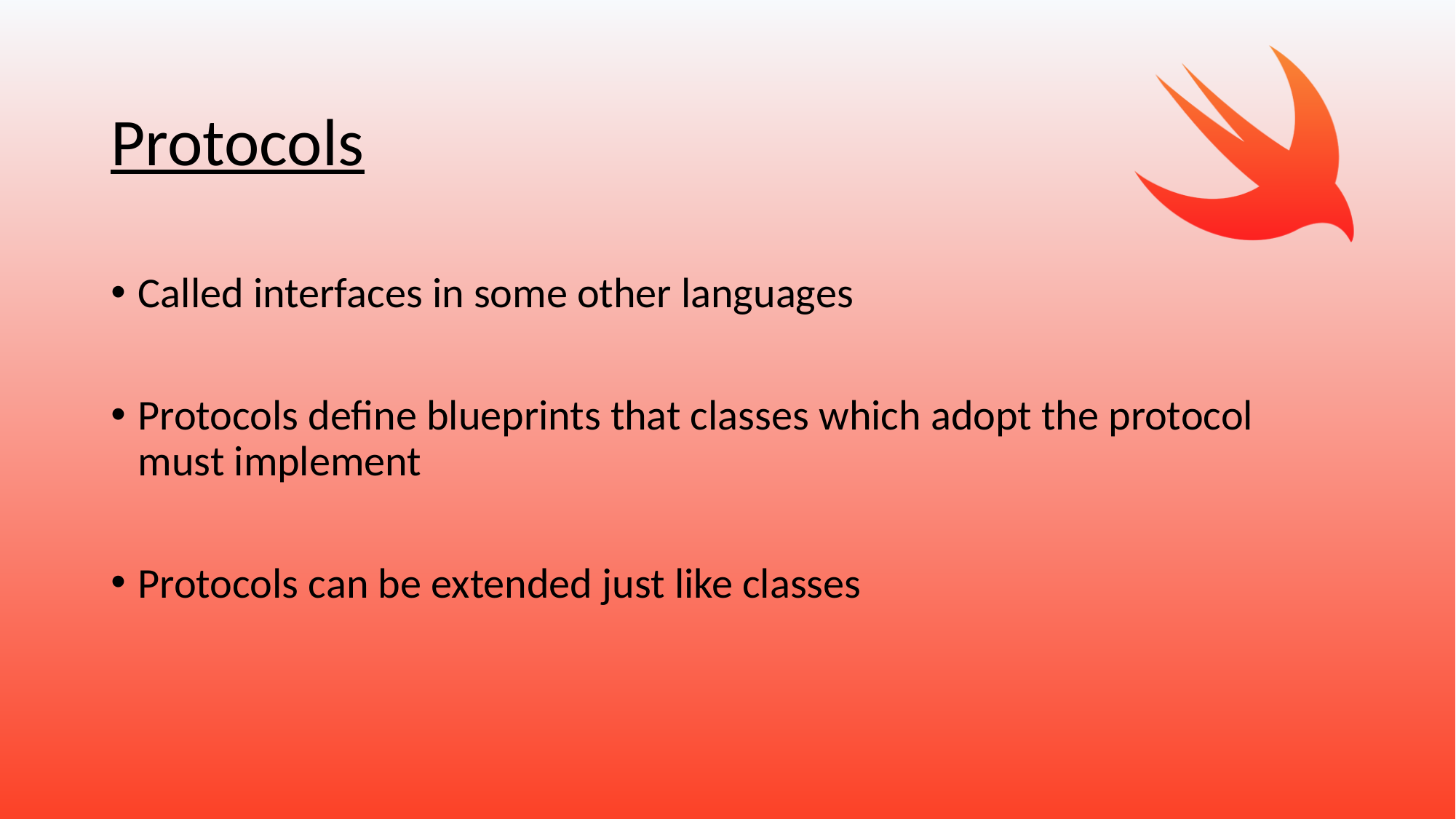

# Protocols
Called interfaces in some other languages

Protocols define blueprints that classes which adopt the protocol must implement

Protocols can be extended just like classes